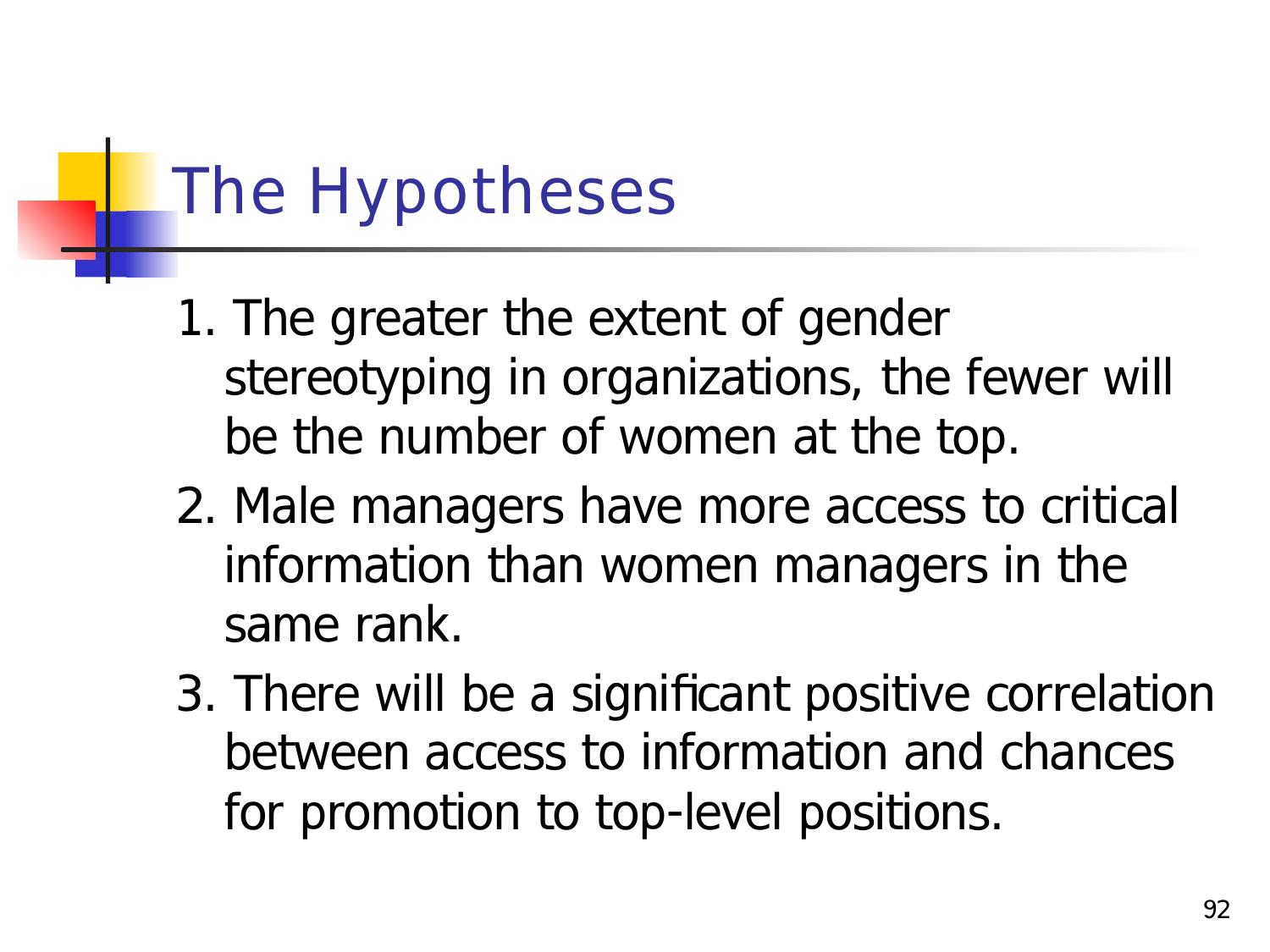

# The Hypotheses
1. The greater the extent of gender stereotyping in organizations, the fewer will be the number of women at the top.
2. Male managers have more access to critical information than women managers in the same rank.
3. There will be a significant positive correlation between access to information and chances for promotion to top-level positions.
92